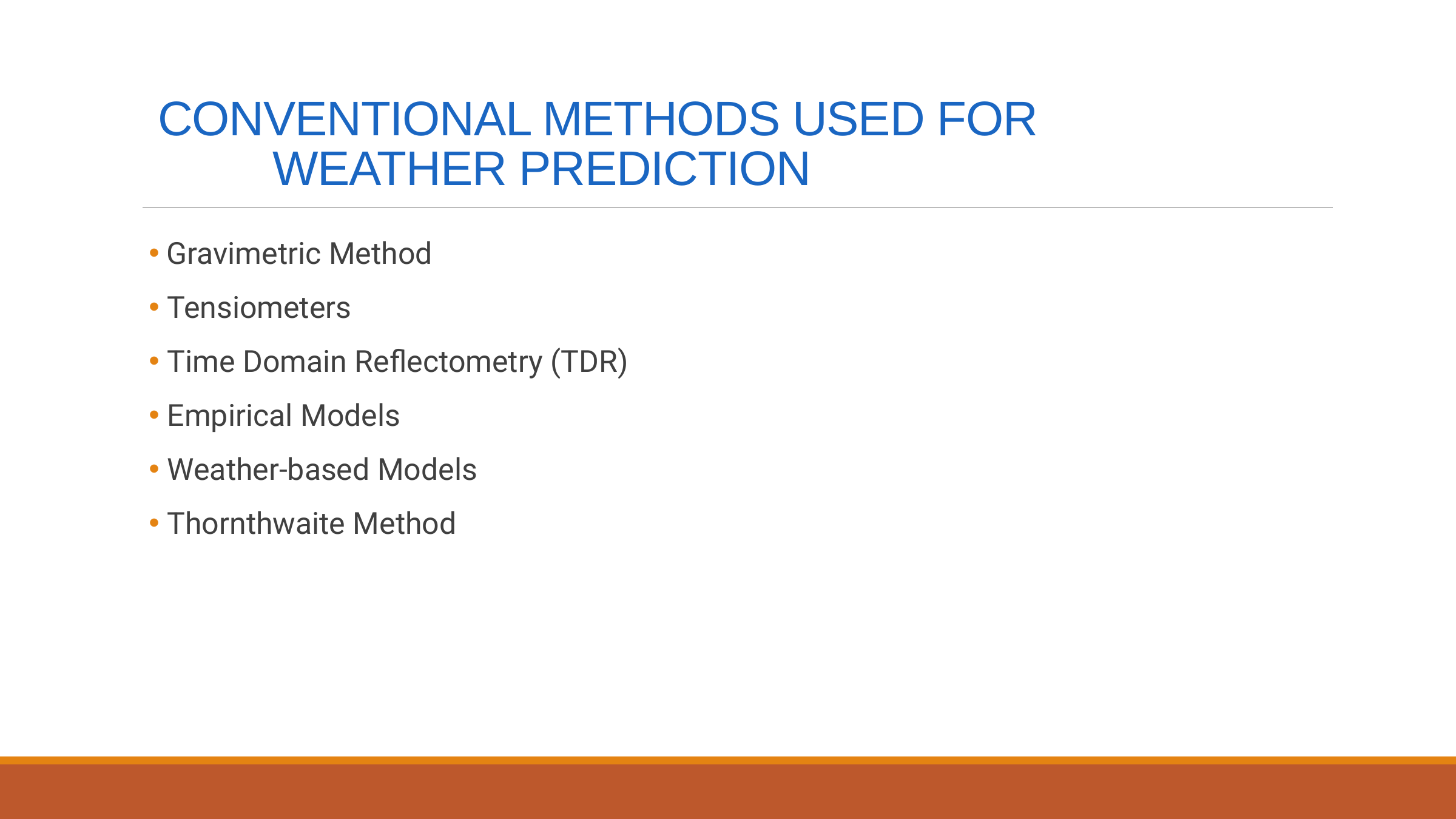

# CONVENTIONAL METHODS USED FOR          WEATHER PREDICTION
 Gravimetric Method
 Tensiometers
 Time Domain Reflectometry (TDR)
 Empirical Models
 Weather-based Models
 Thornthwaite Method